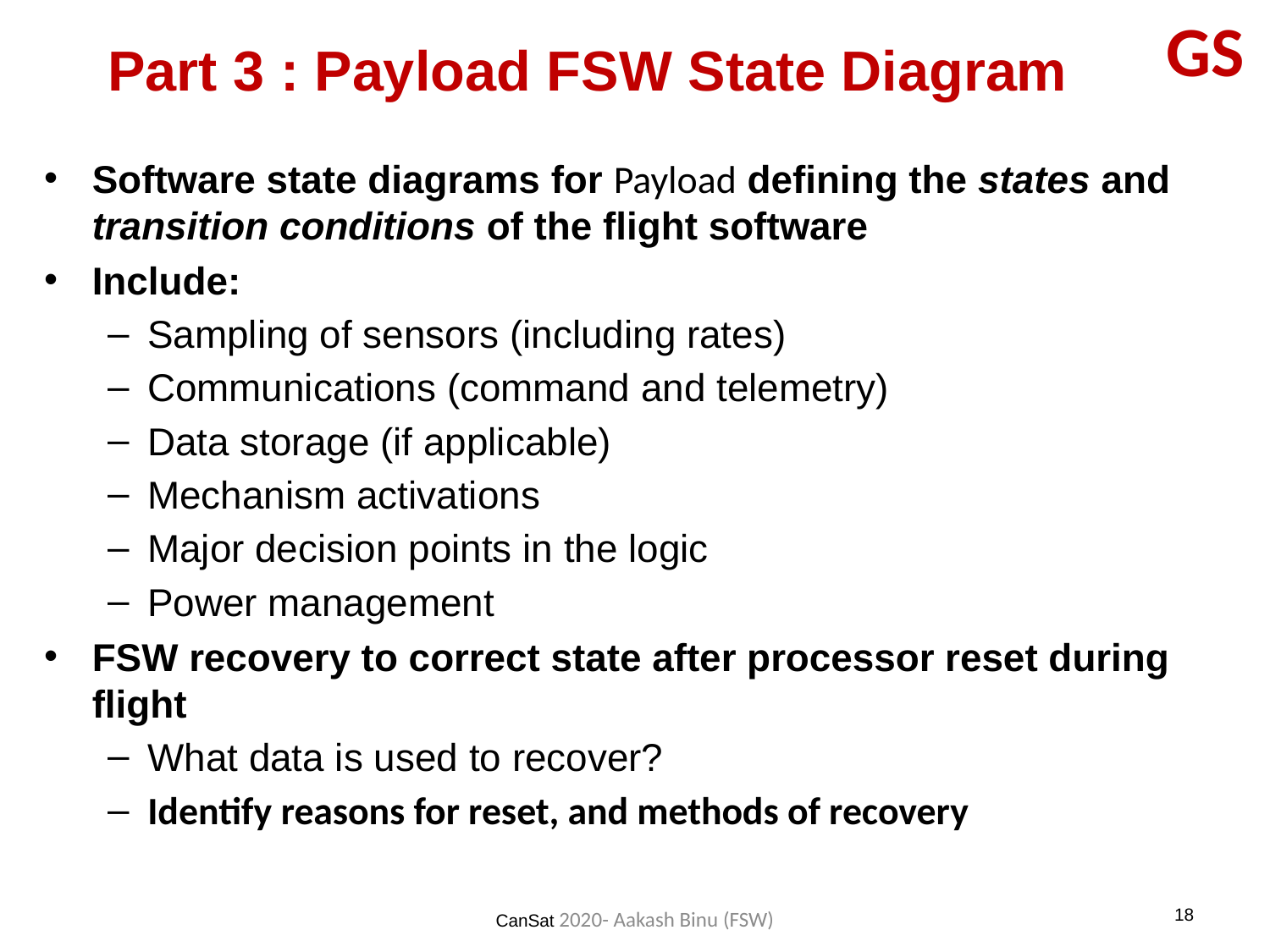

GS
# Part 3 : Payload FSW State Diagram
Software state diagrams for Payload defining the states and transition conditions of the flight software
Include:
Sampling of sensors (including rates)
Communications (command and telemetry)
Data storage (if applicable)
Mechanism activations
Major decision points in the logic
Power management
FSW recovery to correct state after processor reset during flight
What data is used to recover?
Identify reasons for reset, and methods of recovery

18
CanSat 2020- Aakash Binu (FSW)